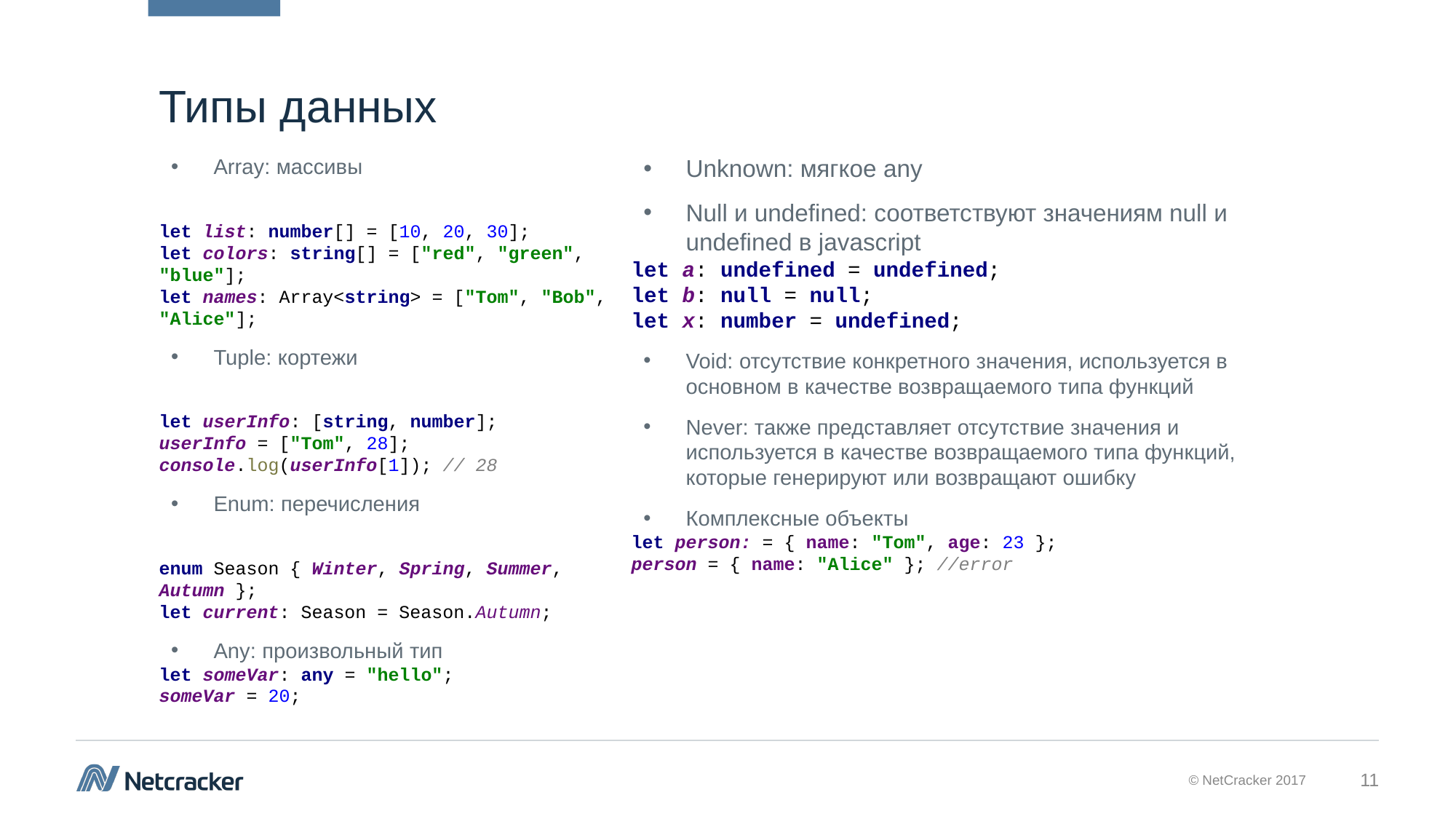

# Типы данных
Array: массивы

let list: number[] = [10, 20, 30];
let colors: string[] = ["red", "green", "blue"];
let names: Array<string> = ["Tom", "Bob", "Alice"];
Tuple: кортежи

let userInfo: [string, number];
userInfo = ["Tom", 28];
console.log(userInfo[1]); // 28
Enum: перечисления

enum Season { Winter, Spring, Summer, Autumn };
let current: Season = Season.Autumn;
Any: произвольный тип
let someVar: any = "hello";
someVar = 20;
Unknown: мягкое any
Null и undefined: соответствуют значениям null и undefined в javascript
let a: undefined = undefined;
let b: null = null;
let x: number = undefined;
Void: отсутствие конкретного значения, используется в основном в качестве возвращаемого типа функций
Never: также представляет отсутствие значения и используется в качестве возвращаемого типа функций, которые генерируют или возвращают ошибку
Комплексные объекты
let person: = { name: "Tom", age: 23 };
person = { name: "Alice" }; //error